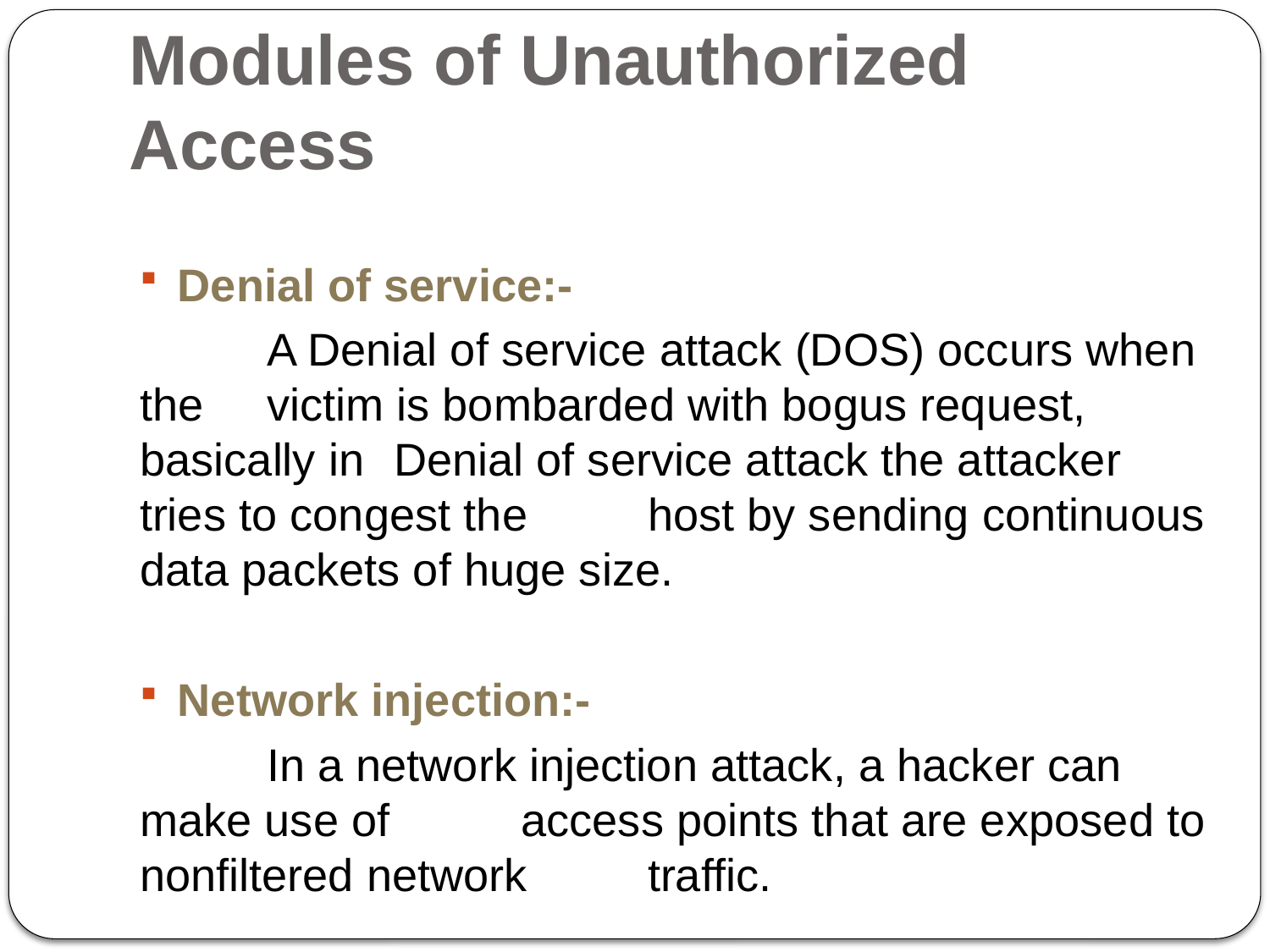

# Modules of Unauthorized Access

Denial of service:-
	A Denial of service attack (DOS) occurs when the 	victim is bombarded with bogus request, basically in 	Denial of service attack the attacker tries to congest the 	host by sending continuous data packets of huge size.

Network injection:-
	In a network injection attack, a hacker can make use of 	access points that are exposed to nonfiltered network 	traffic.